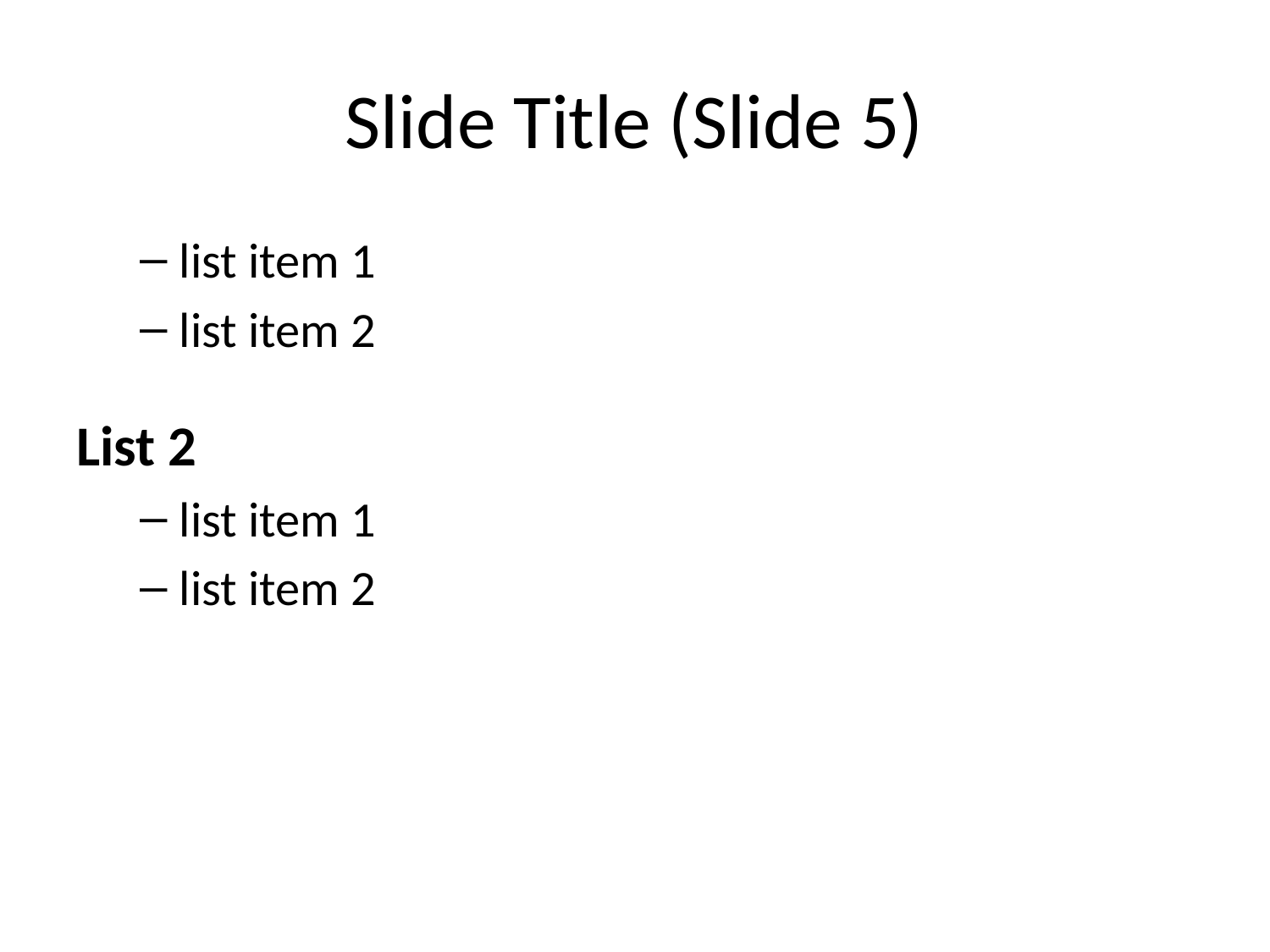

# Slide Title (Slide 5)
list item 1
list item 2
List 2
list item 1
list item 2